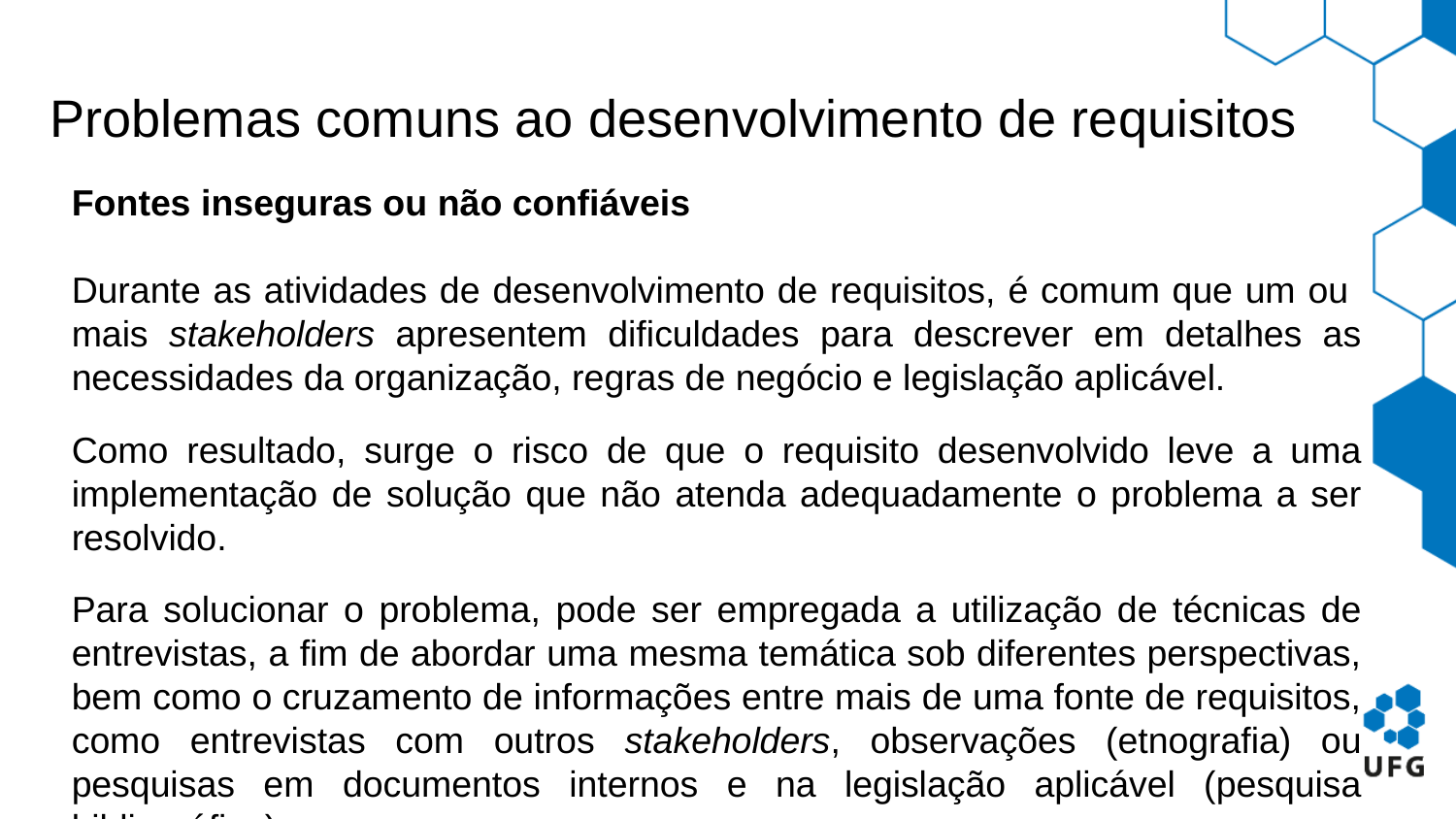

Problemas comuns ao desenvolvimento de requisitos
Fontes inseguras ou não confiáveis
Durante as atividades de desenvolvimento de requisitos, é comum que um ou  mais stakeholders apresentem dificuldades para descrever em detalhes as necessidades da organização, regras de negócio e legislação aplicável.

Como resultado, surge o risco de que o requisito desenvolvido leve a uma implementação de solução que não atenda adequadamente o problema a ser resolvido.

Para solucionar o problema, pode ser empregada a utilização de técnicas de entrevistas, a fim de abordar uma mesma temática sob diferentes perspectivas, bem como o cruzamento de informações entre mais de uma fonte de requisitos, como entrevistas com outros stakeholders, observações (etnografia) ou pesquisas em documentos internos e na legislação aplicável (pesquisa bibliográfica).